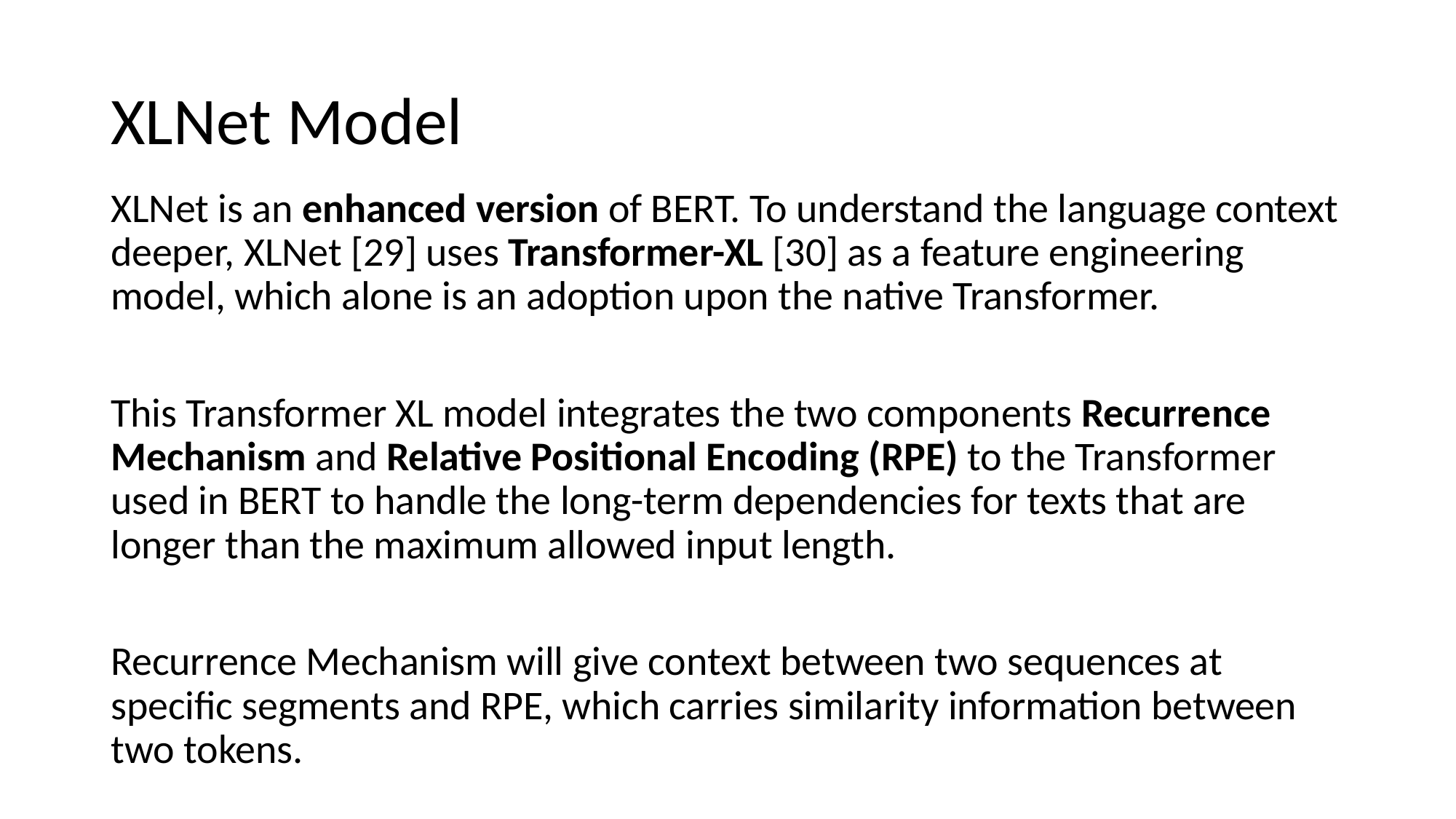

# XLNet Model
XLNet is an enhanced version of BERT. To understand the language context deeper, XLNet [29] uses Transformer-XL [30] as a feature engineering model, which alone is an adoption upon the native Transformer.

This Transformer XL model integrates the two components Recurrence Mechanism and Relative Positional Encoding (RPE) to the Transformer used in BERT to handle the long-term dependencies for texts that are longer than the maximum allowed input length.

Recurrence Mechanism will give context between two sequences at specific segments and RPE, which carries similarity information between two tokens.